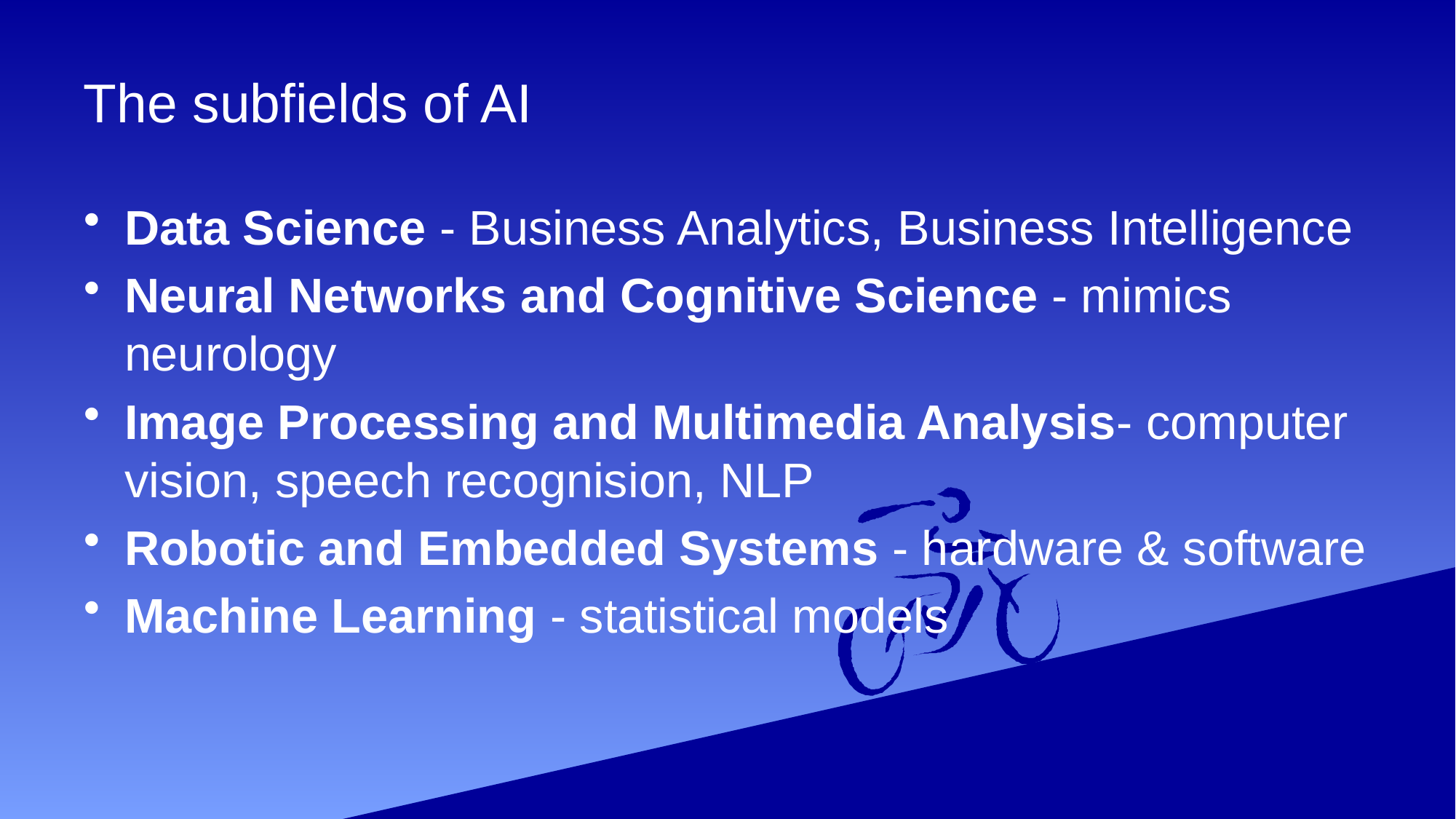

# The subfields of AI
Data Science - Business Analytics, Business Intelligence
Neural Networks and Cognitive Science - mimics neurology
Image Processing and Multimedia Analysis- computer vision, speech recognision, NLP
Robotic and Embedded Systems - hardware & software
Machine Learning - statistical models